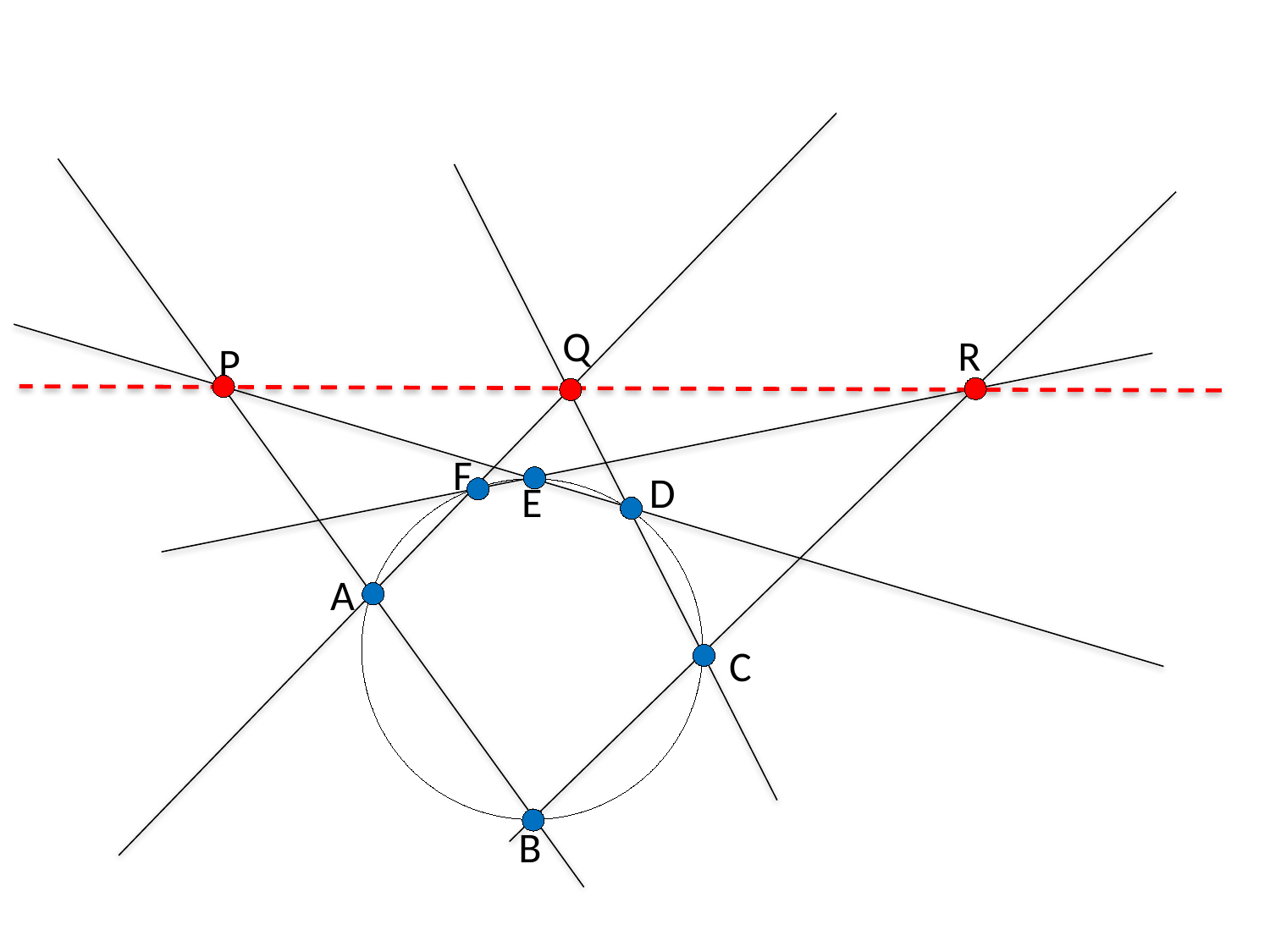

Q
R
P

F
D

E

A

C

B